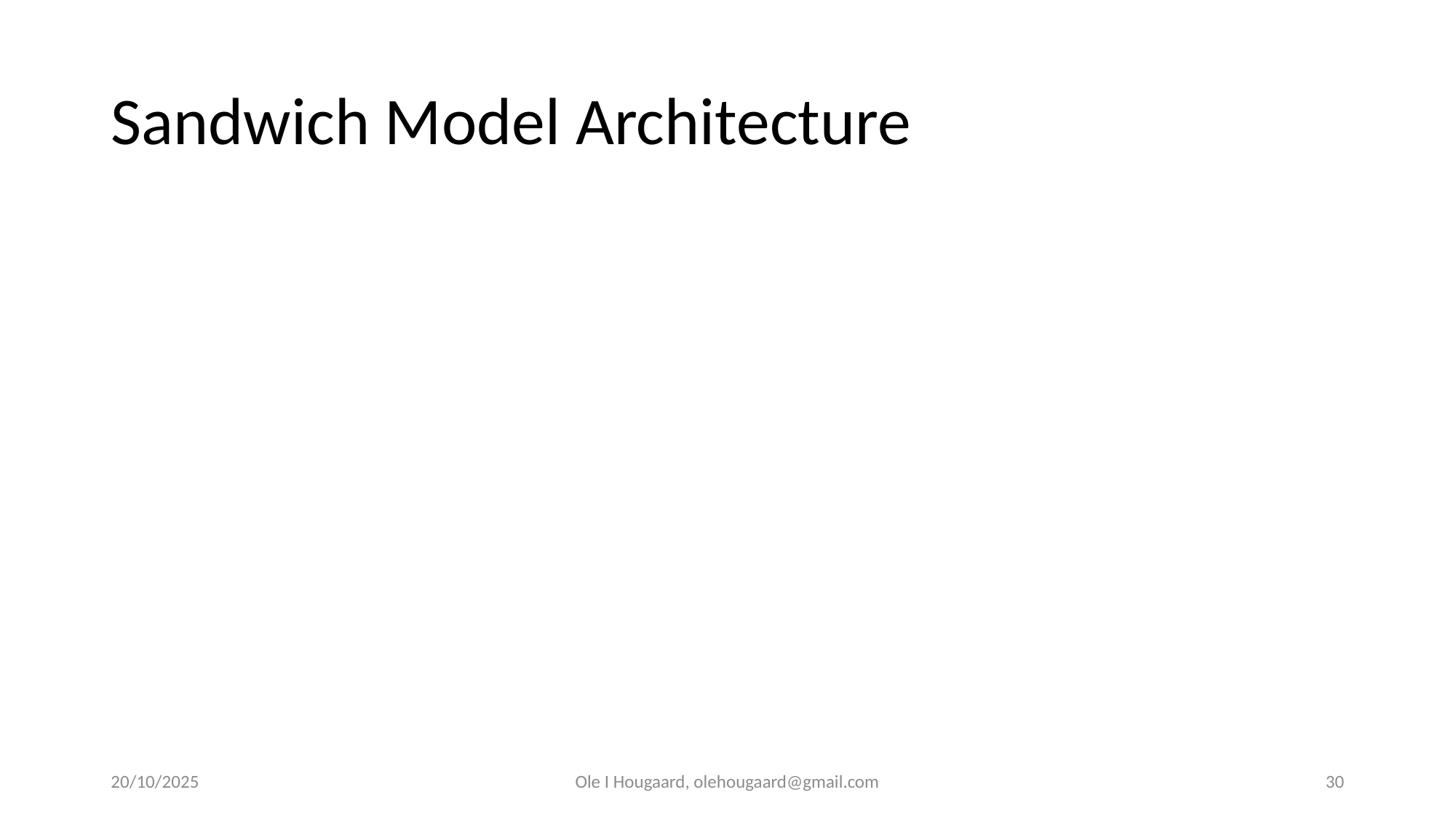

# Sandwich Model Architecture
20/10/2025
Ole I Hougaard, olehougaard@gmail.com
30